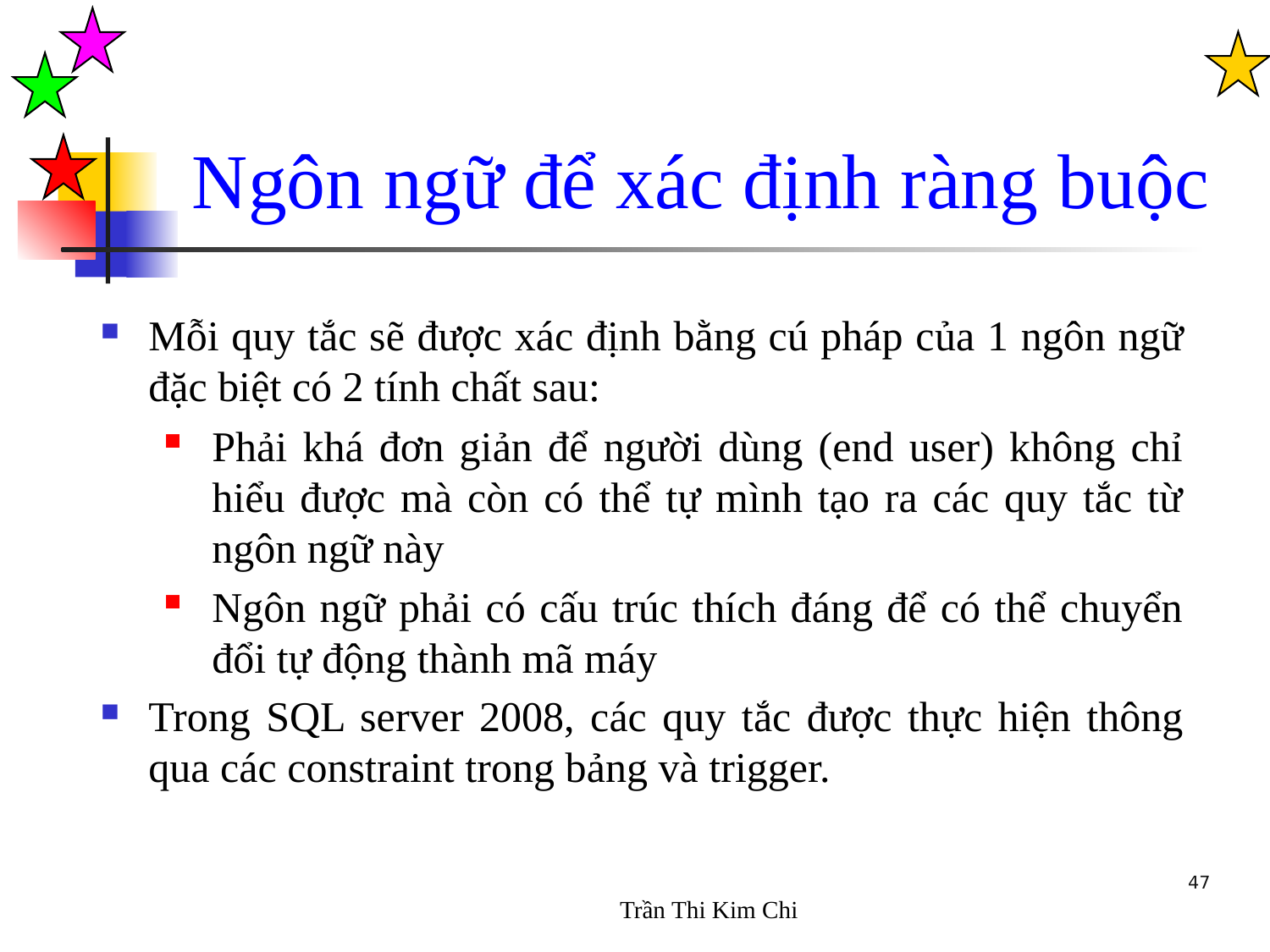

Ngôn ngữ để xác định ràng buộc
Mỗi quy tắc sẽ được xác định bằng cú pháp của 1 ngôn ngữ đặc biệt có 2 tính chất sau:
Phải khá đơn giản để người dùng (end user) không chỉ hiểu được mà còn có thể tự mình tạo ra các quy tắc từ ngôn ngữ này
Ngôn ngữ phải có cấu trúc thích đáng để có thể chuyển đổi tự động thành mã máy
Trong SQL server 2008, các quy tắc được thực hiện thông qua các constraint trong bảng và trigger.
47
Trần Thi Kim Chi